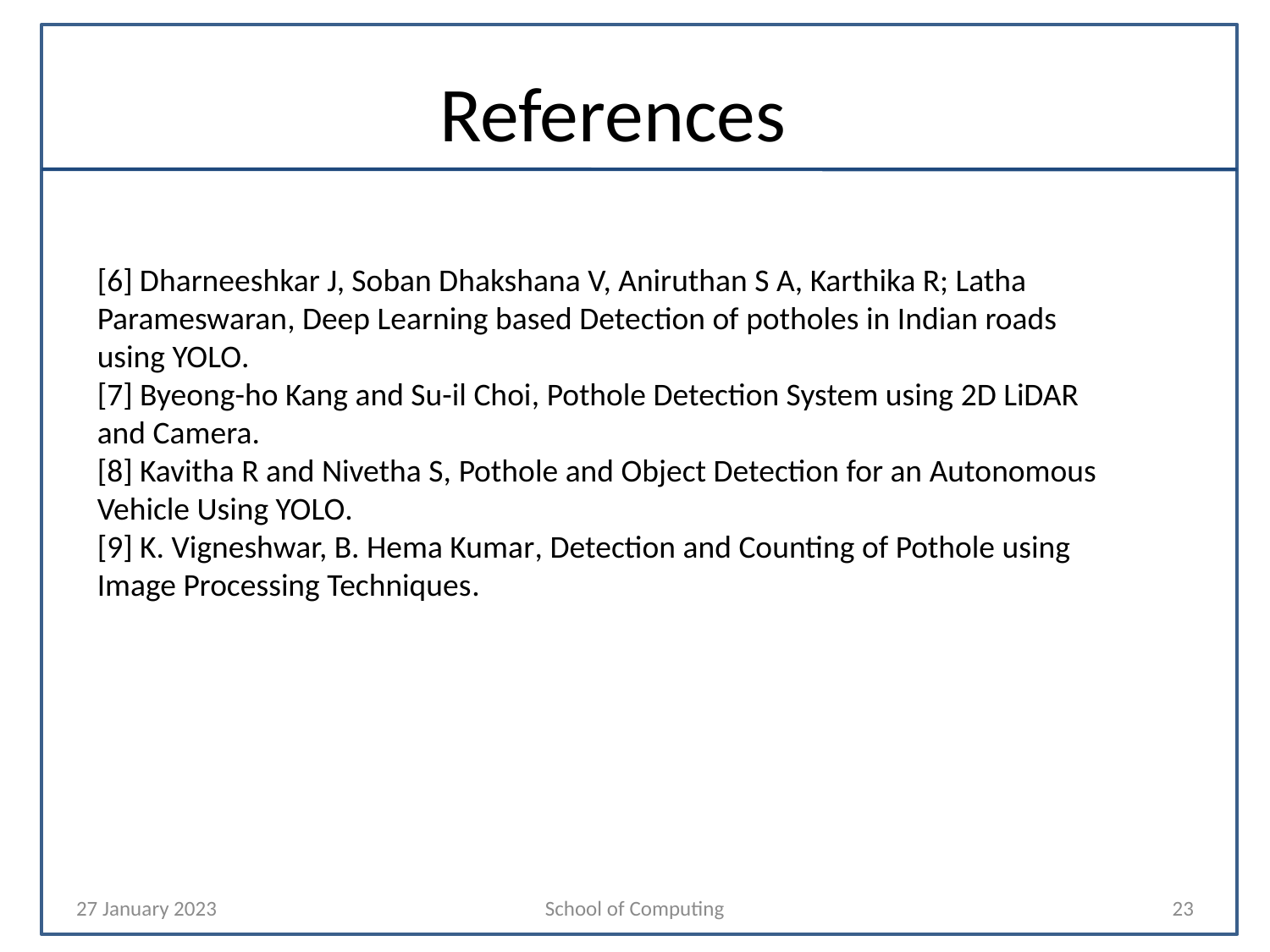

# References
[6] Dharneeshkar J, Soban Dhakshana V, Aniruthan S A, Karthika R; Latha Parameswaran, Deep Learning based Detection of potholes in Indian roads using YOLO.
[7] Byeong-ho Kang and Su-il Choi, Pothole Detection System using 2D LiDAR and Camera.
[8] Kavitha R and Nivetha S, Pothole and Object Detection for an Autonomous Vehicle Using YOLO.
[9] K. Vigneshwar, B. Hema Kumar, Detection and Counting of Pothole using Image Processing Techniques.

27 January 2023
School of Computing
23